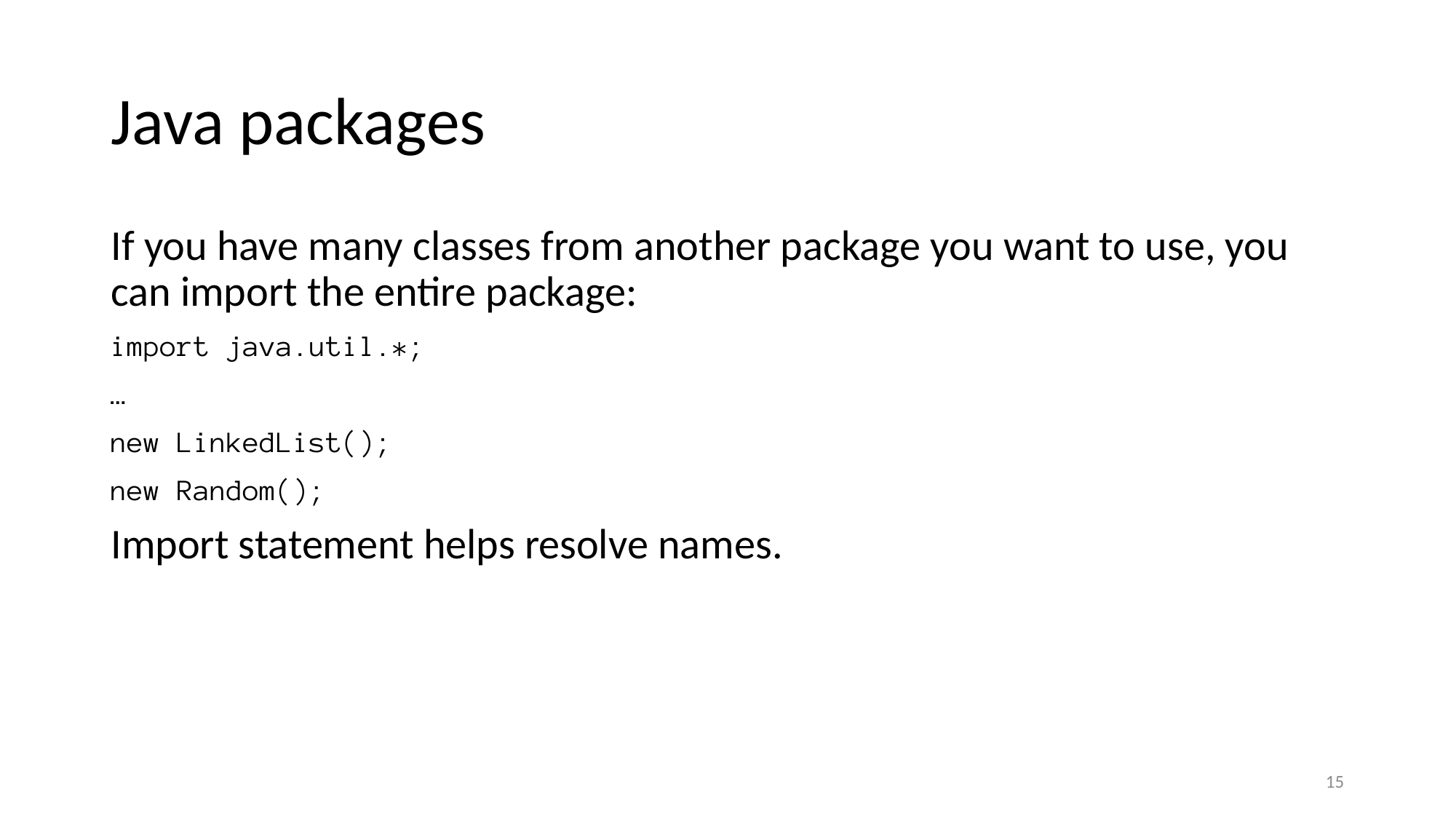

# Java packages
If you have many classes from another package you want to use, you can import the entire package:
import java.util.*;
…
new LinkedList();
new Random();
Import statement helps resolve names.
15